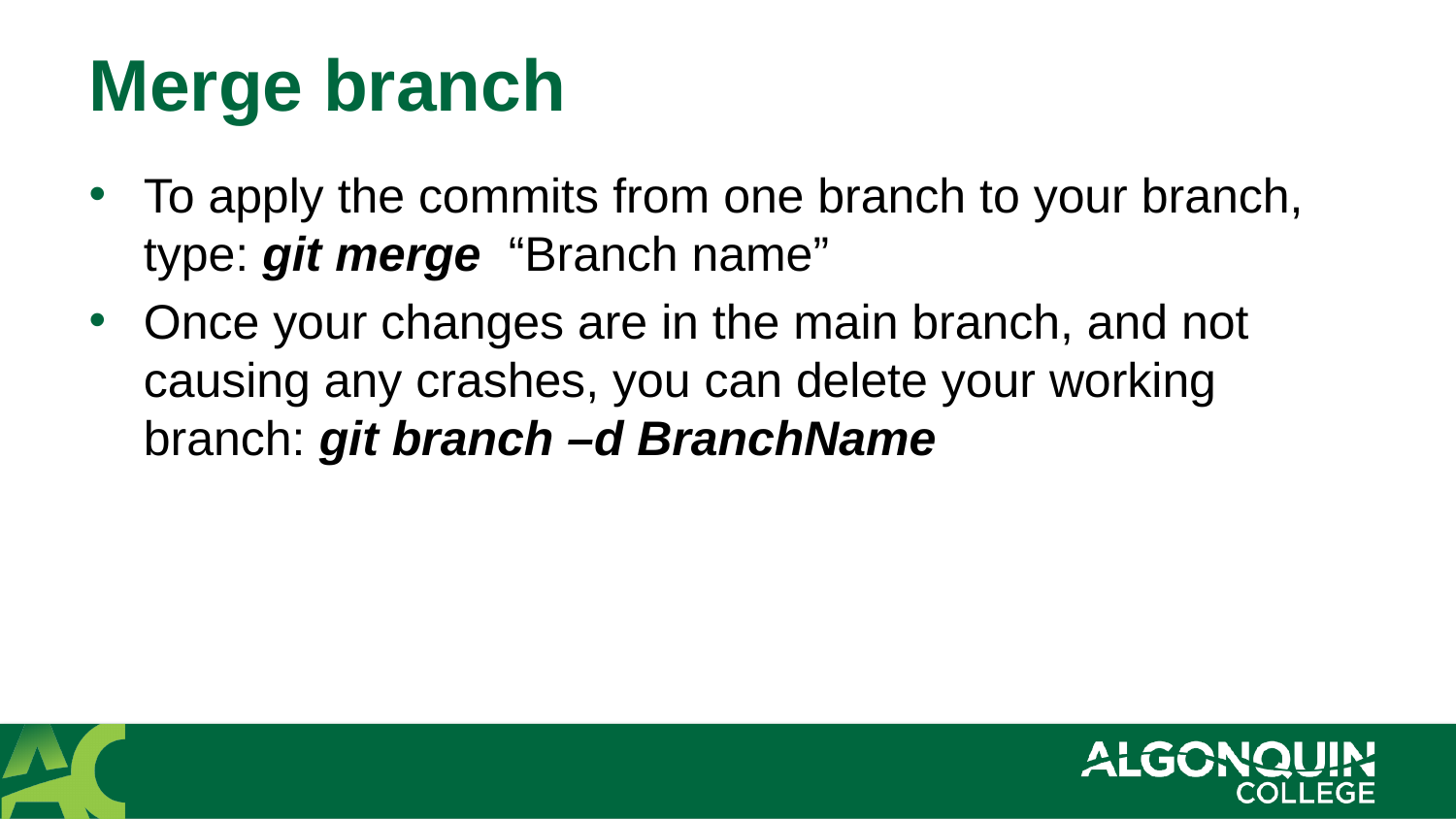

# Merge branch
To apply the commits from one branch to your branch, type: git merge  “Branch name”
Once your changes are in the main branch, and not causing any crashes, you can delete your working branch: git branch –d BranchName